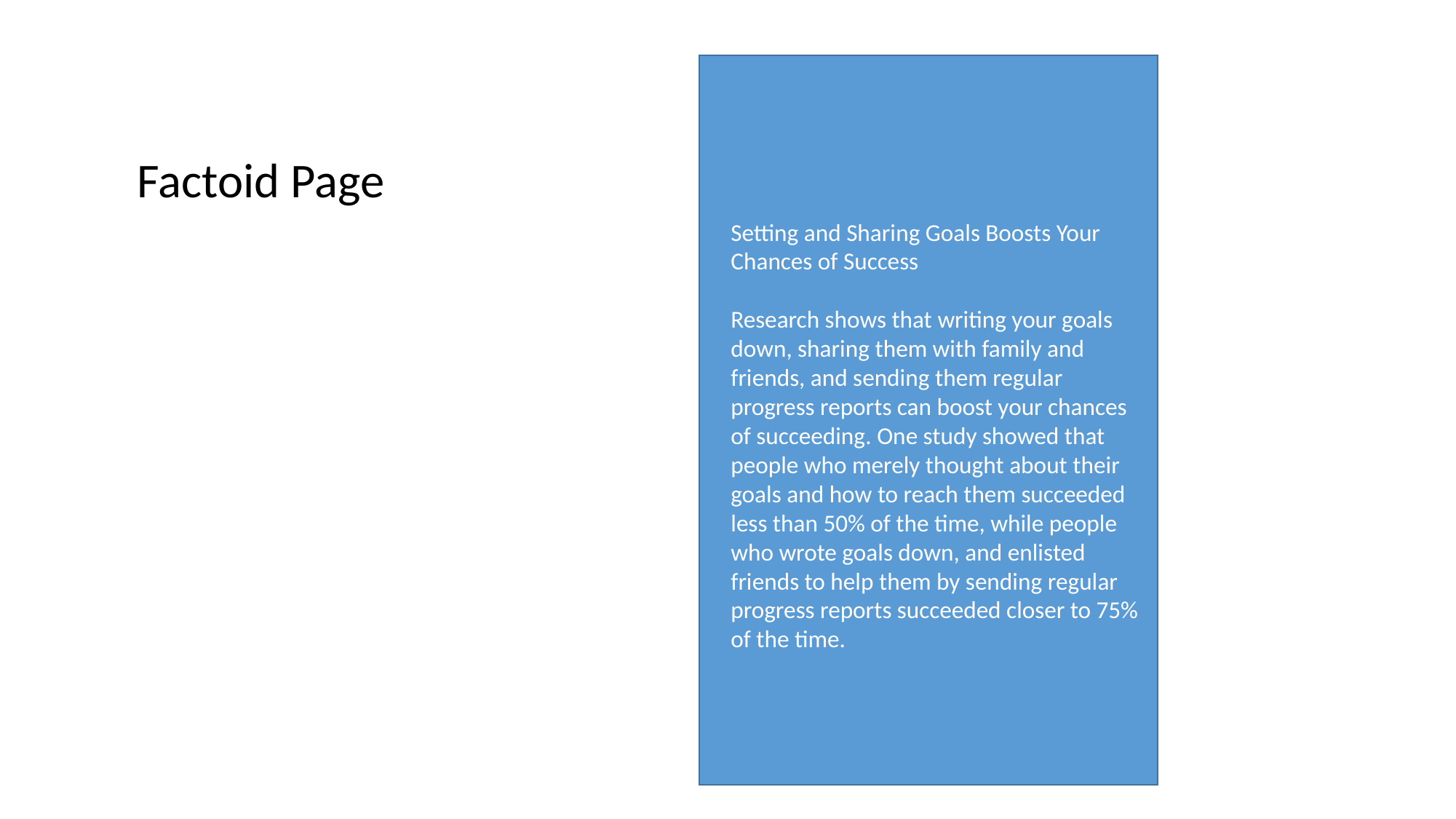

Setting and Sharing Goals Boosts Your Chances of Success

Research shows that writing your goals down, sharing them with family and friends, and sending them regular progress reports can boost your chances of succeeding. One study showed that people who merely thought about their goals and how to reach them succeeded less than 50% of the time, while people who wrote goals down, and enlisted friends to help them by sending regular progress reports succeeded closer to 75% of the time.
Factoid Page